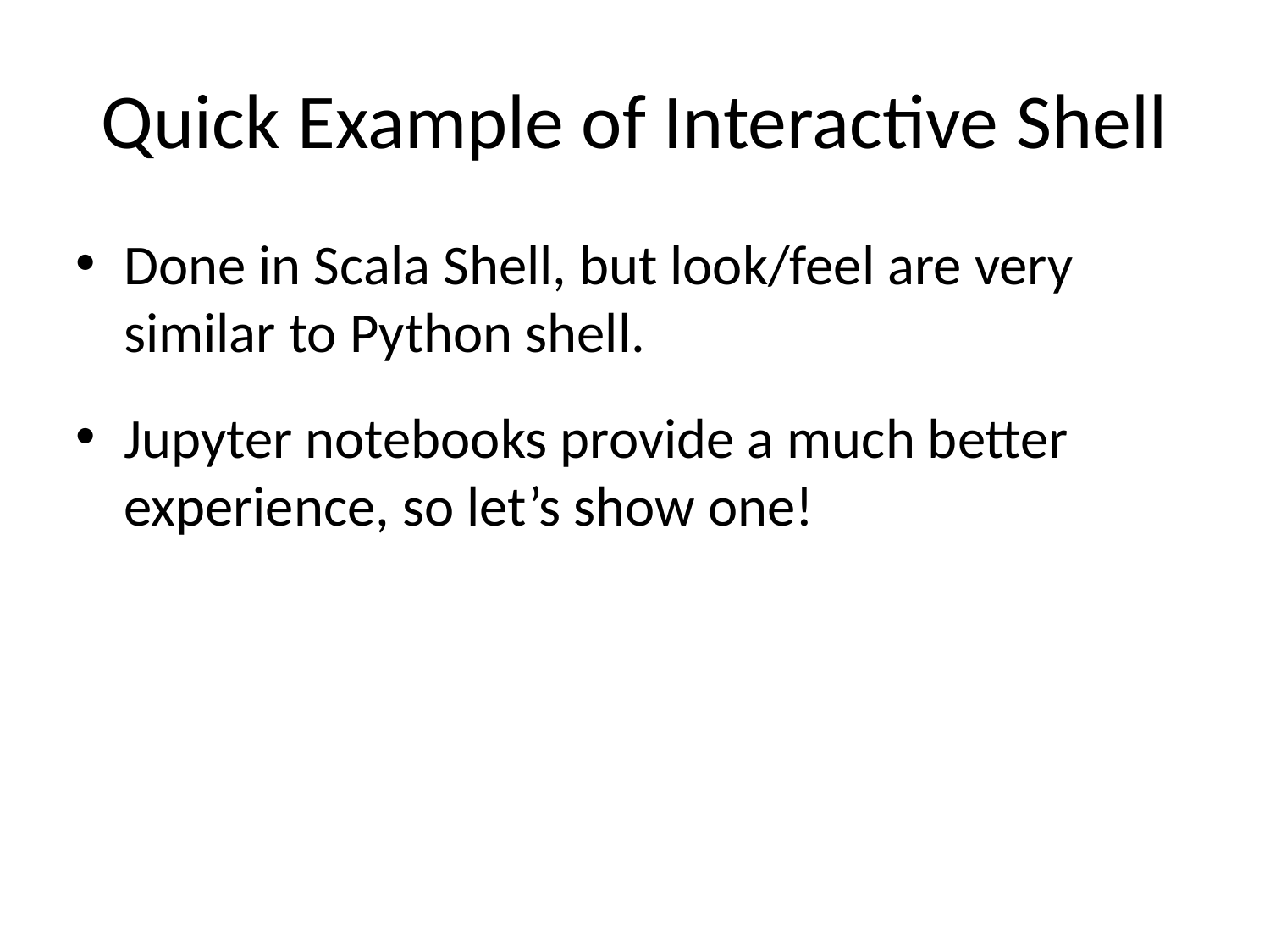

Quick Example of Interactive Shell
Done in Scala Shell, but look/feel are very similar to Python shell.

Jupyter notebooks provide a much better experience, so let’s show one!